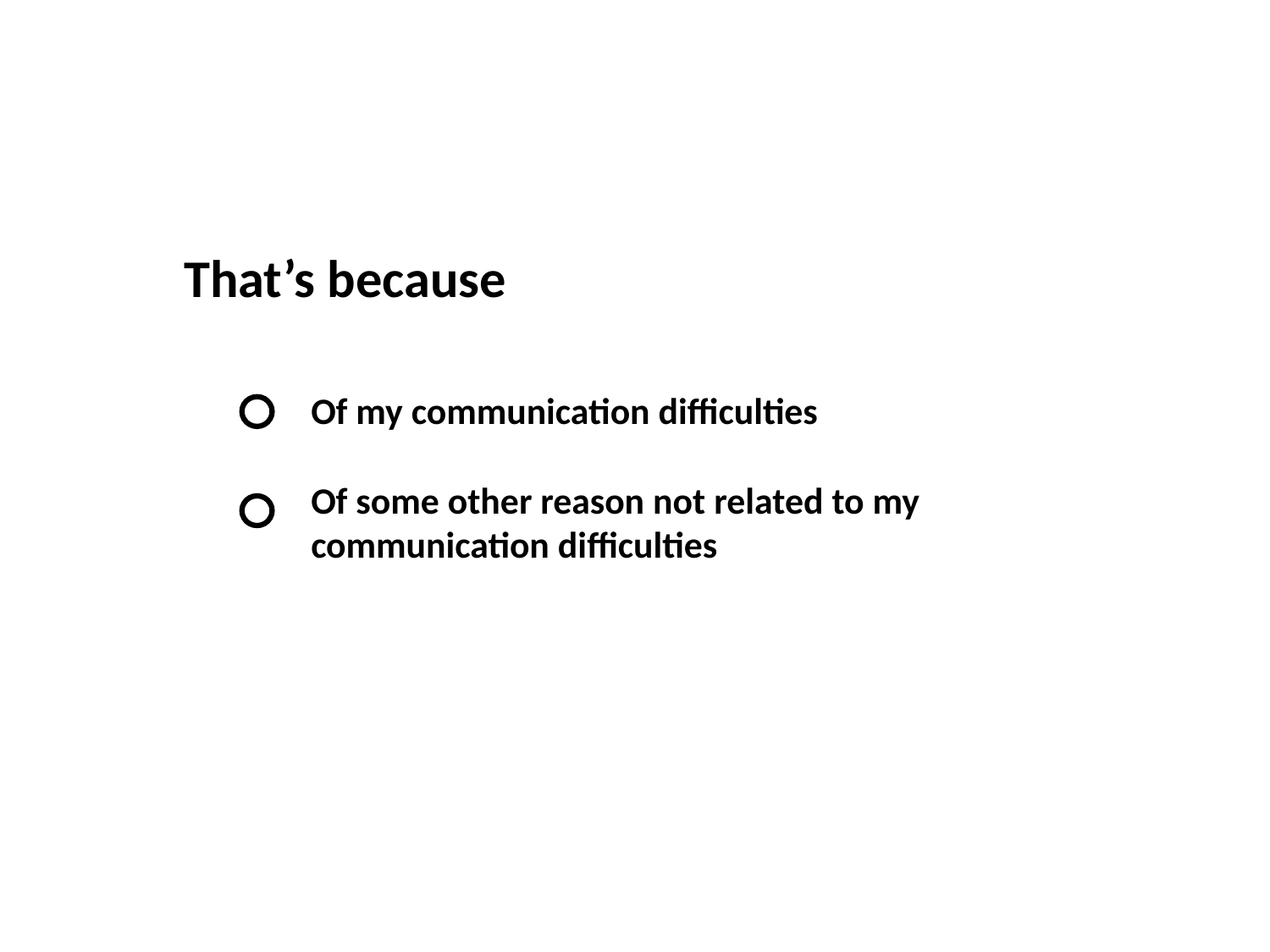

# That’s because Of my communication difficulties Of some other reason not related to my communication difficulties